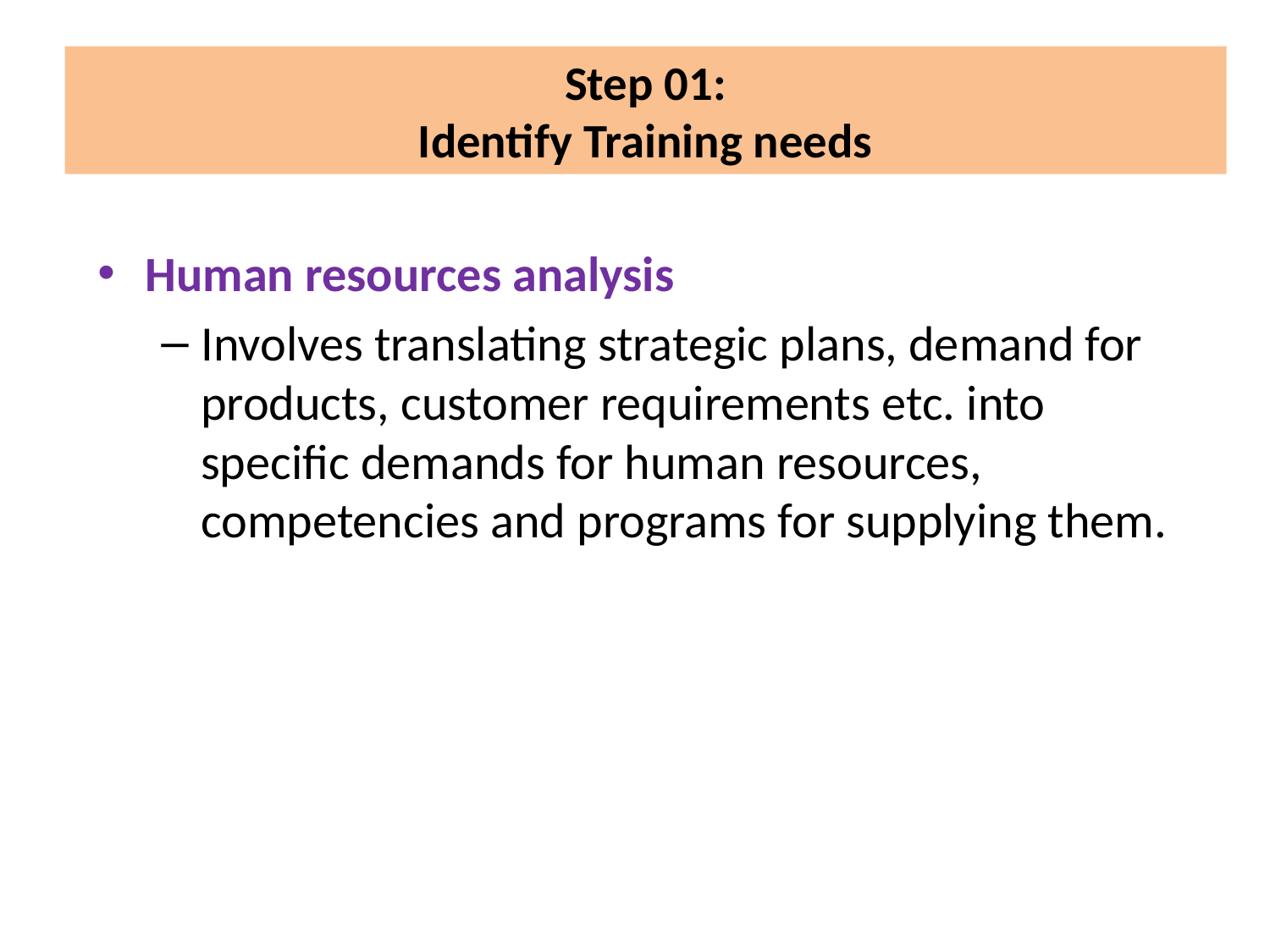

# Step 01: Identify Training needs
Human resources analysis
Involves translating strategic plans, demand for products, customer requirements etc. into specific demands for human resources, competencies and programs for supplying them.